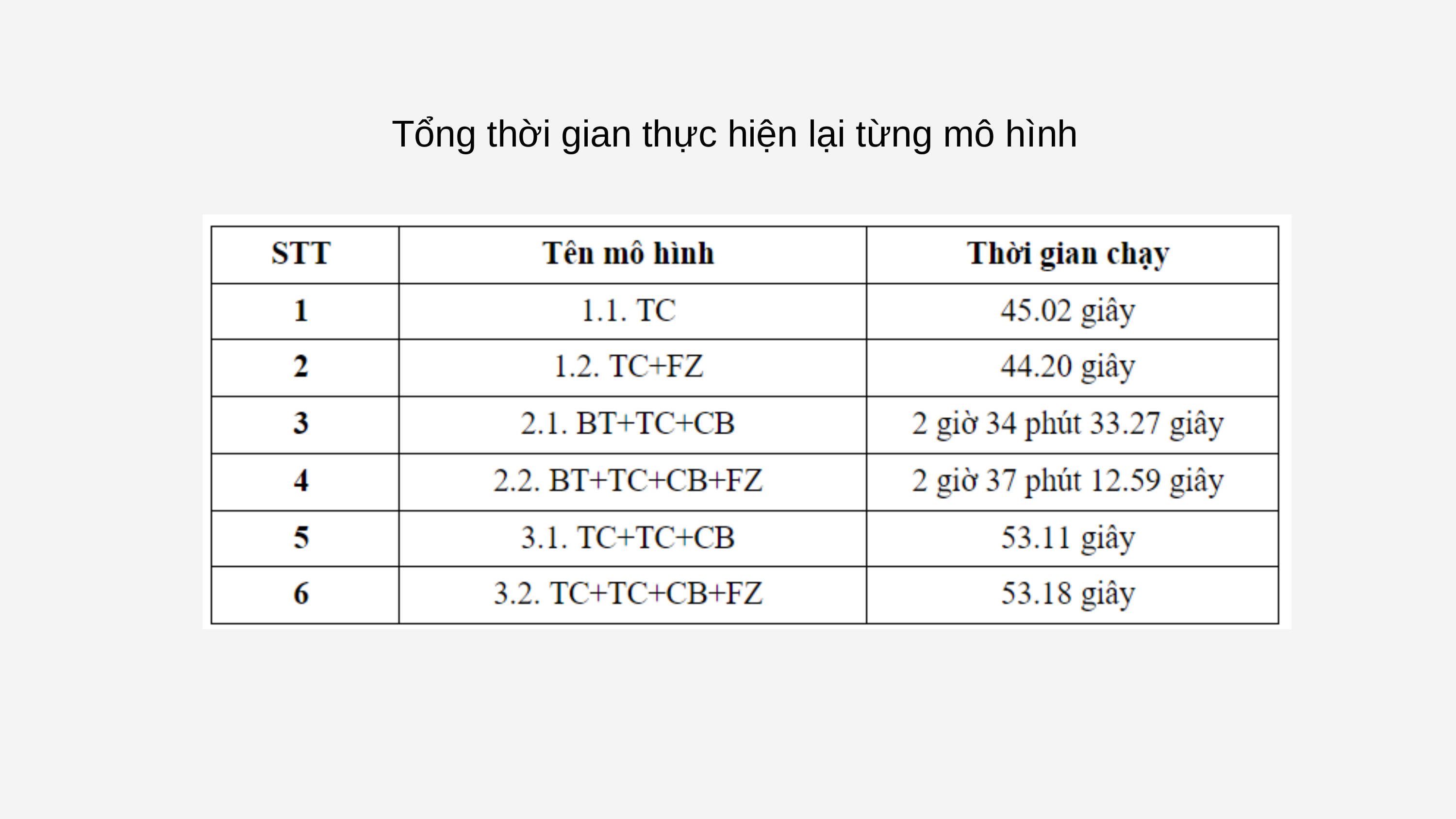

Tổng thời gian thực hiện lại từng mô hình